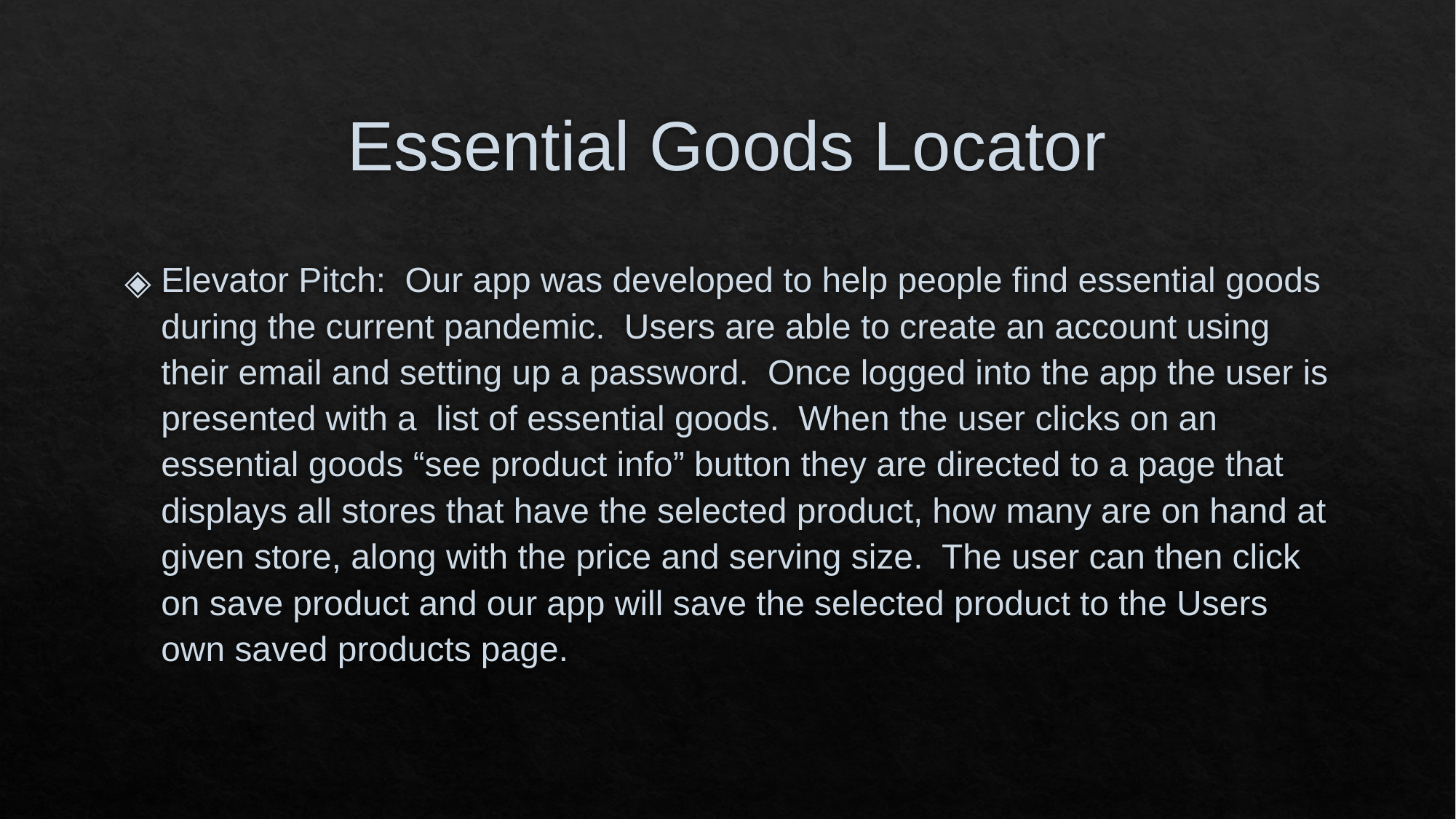

# Essential Goods Locator
Elevator Pitch:  Our app was developed to help people find essential goods during the current pandemic.  Users are able to create an account using their email and setting up a password.  Once logged into the app the user is presented with a  list of essential goods.  When the user clicks on an essential goods “see product info” button they are directed to a page that displays all stores that have the selected product, how many are on hand at given store, along with the price and serving size.  The user can then click on save product and our app will save the selected product to the Users own saved products page.